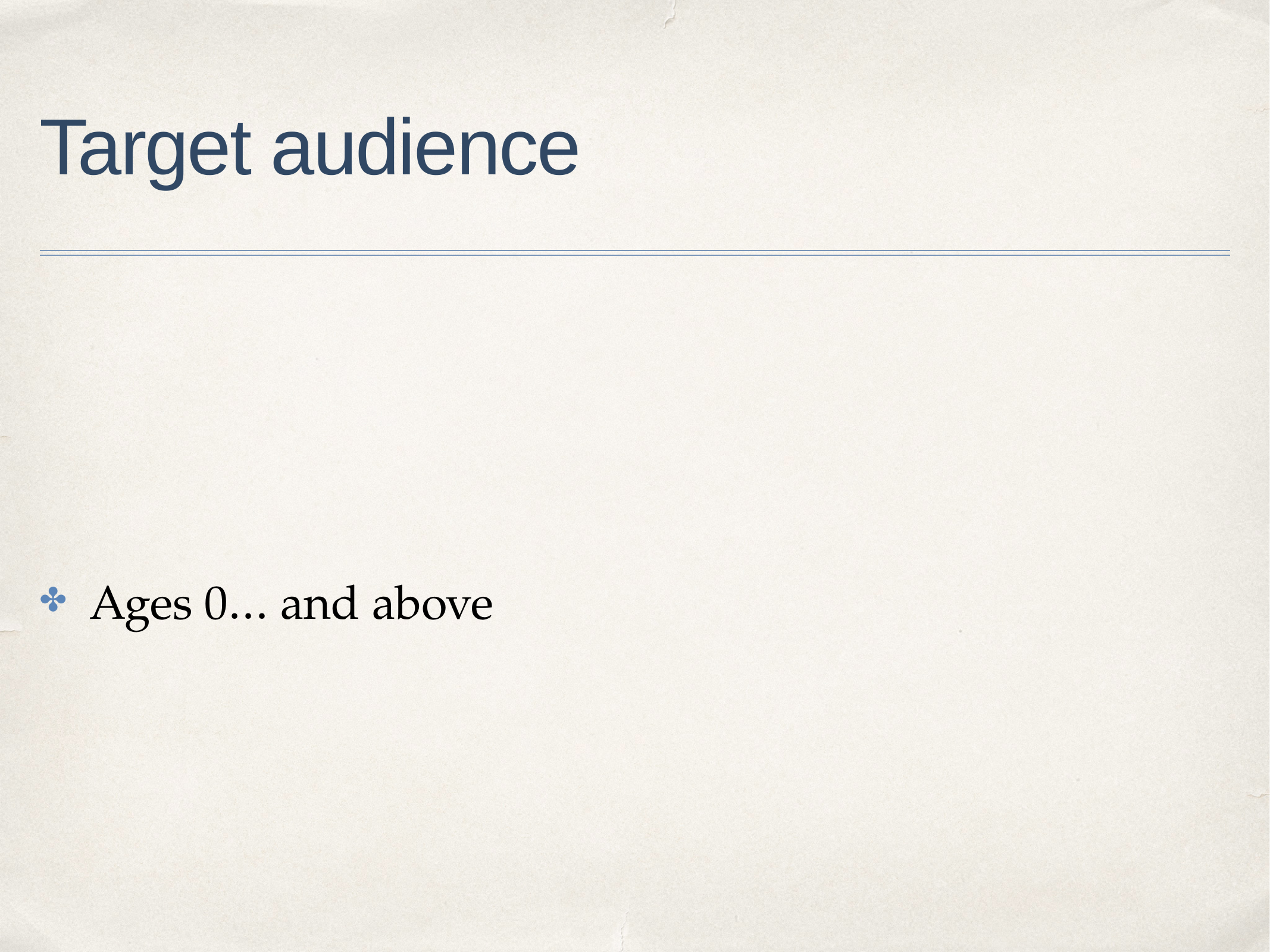

# Target audience
Ages 0… and above